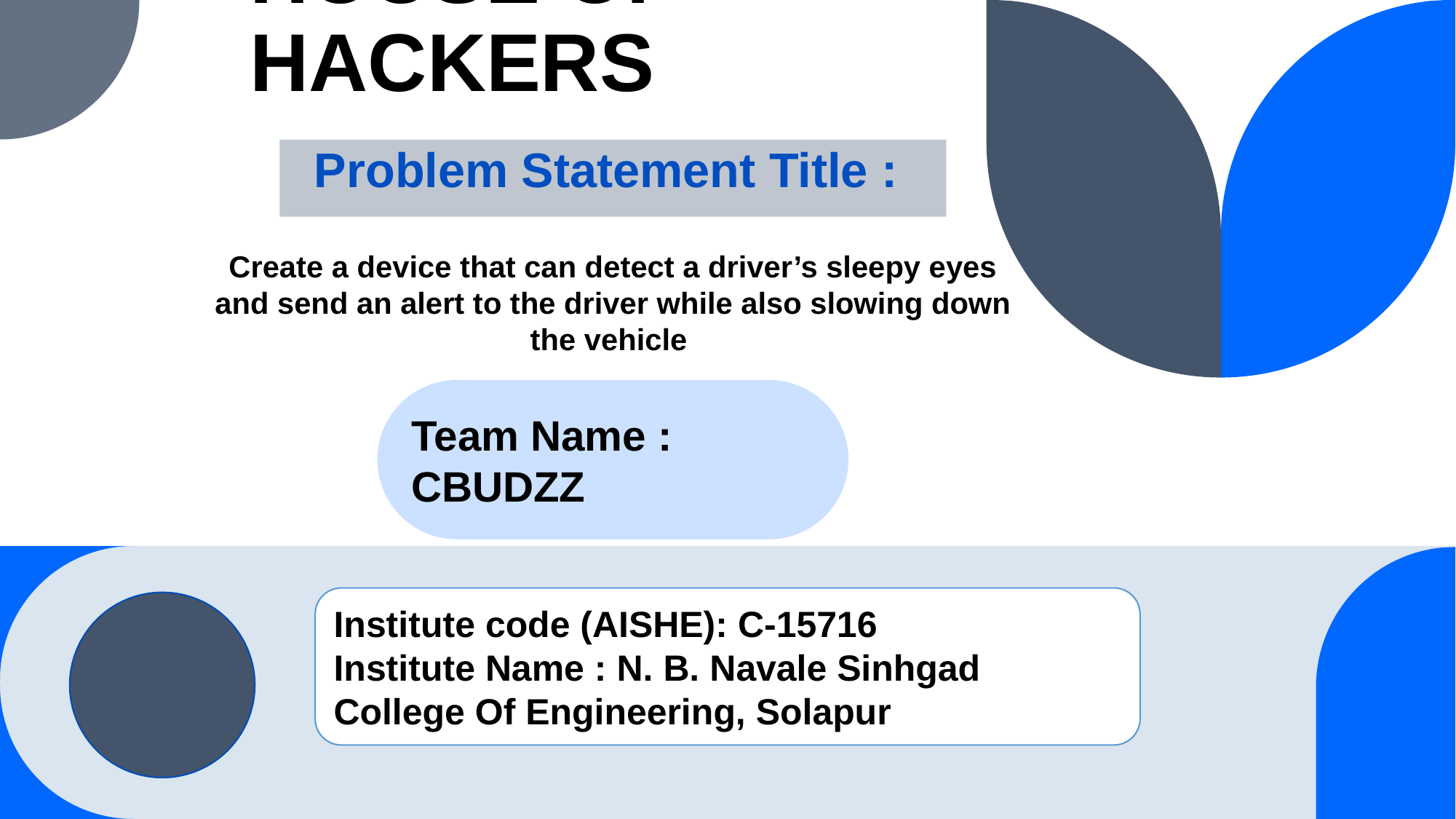

# HOUSE OF HACKERS
Problem Statement Title :
Create a device that can detect a driver’s sleepy eyes and send an alert to the driver while also slowing down the vehicle

Team Name : CBUDZZ
Institute code (AISHE): C-15716
Institute Name : N. B. Navale Sinhgad College Of Engineering, Solapur